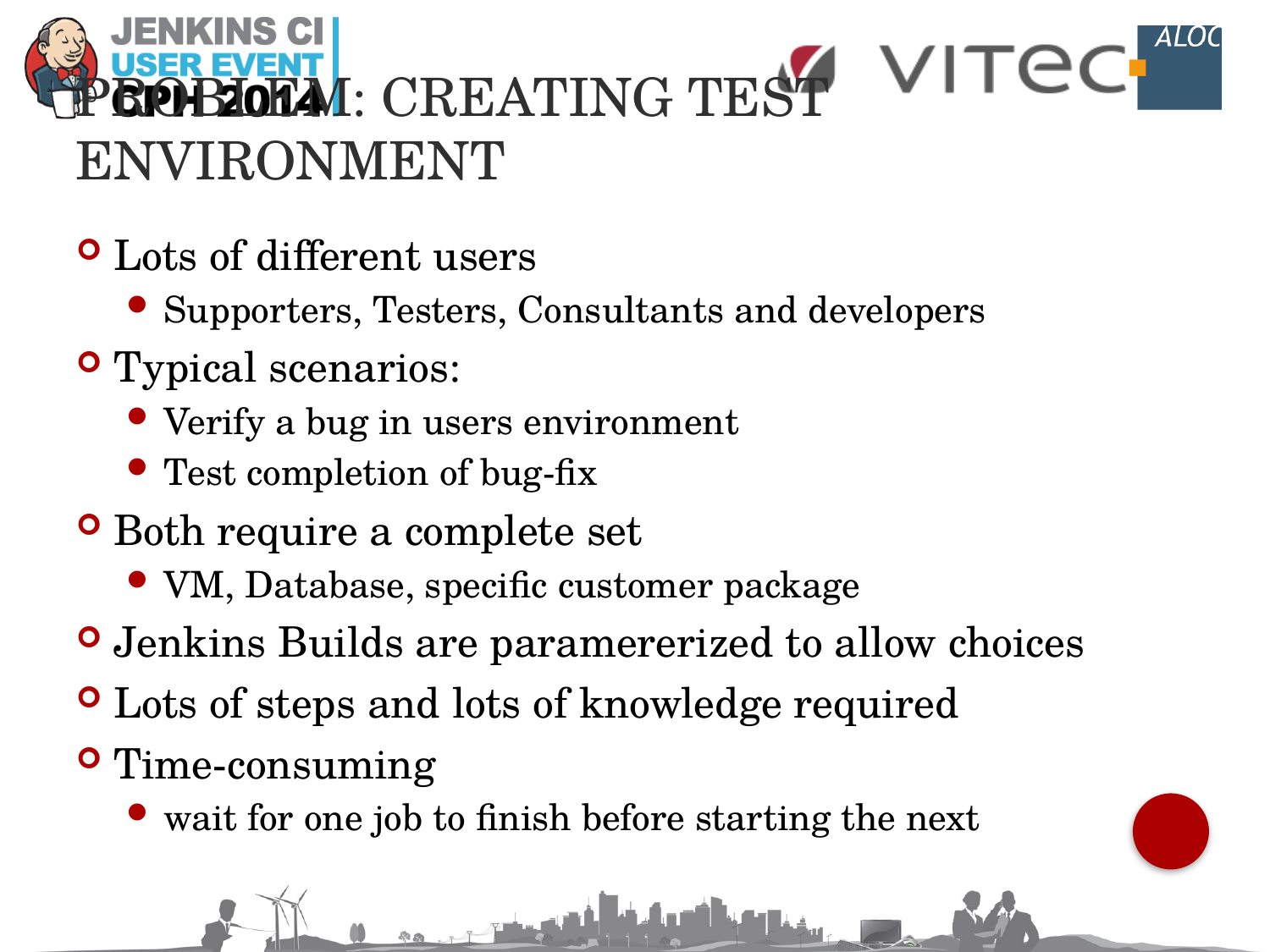

# Problem: Creating test environment
Lots of different users
Supporters, Testers, Consultants and developers
Typical scenarios:
Verify a bug in users environment
Test completion of bug-fix
Both require a complete set
VM, Database, specific customer package
Jenkins Builds are paramererized to allow choices
Lots of steps and lots of knowledge required
Time-consuming
wait for one job to finish before starting the next